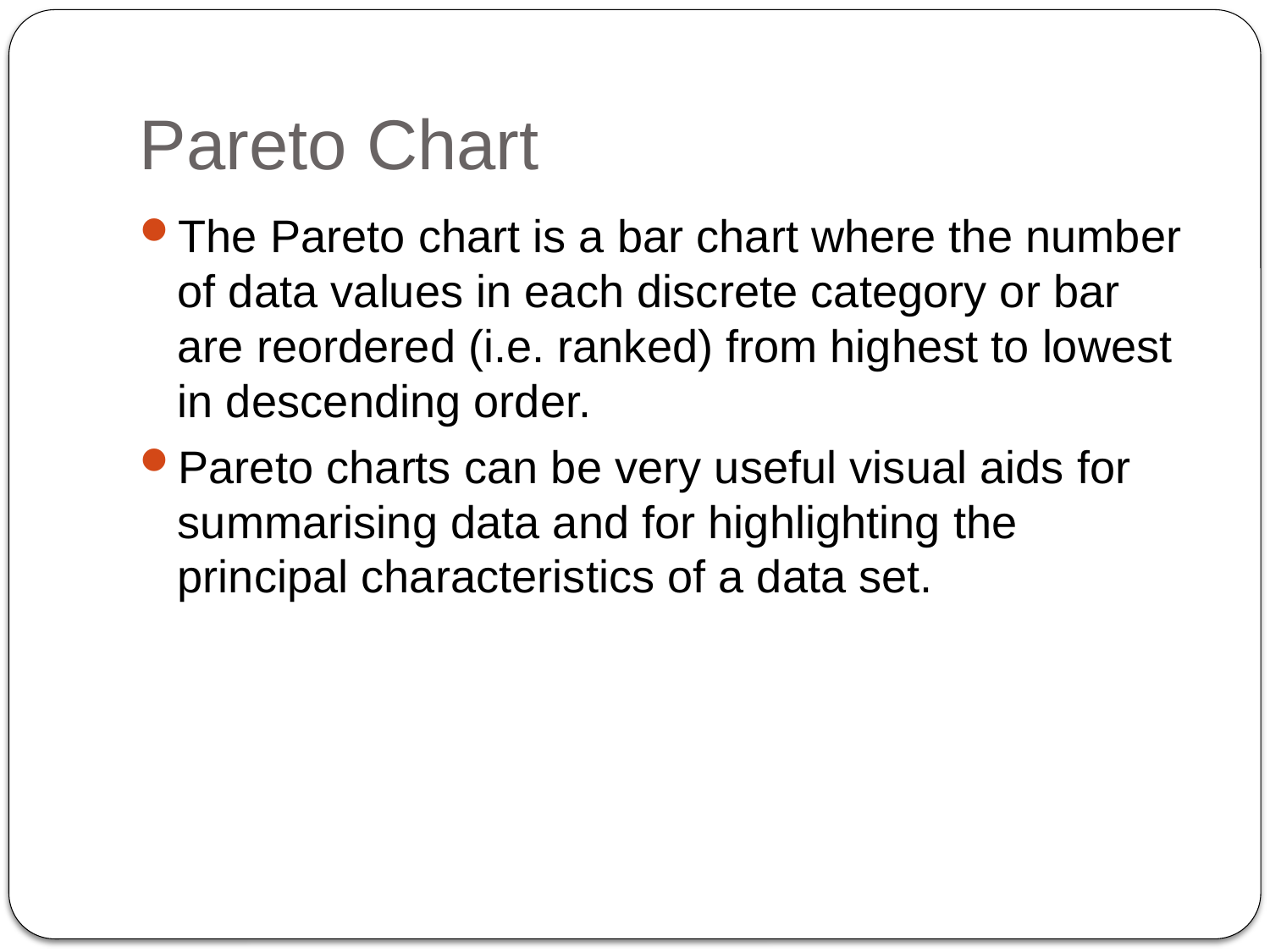

# Pareto Chart
The Pareto chart is a bar chart where the number of data values in each discrete category or bar are reordered (i.e. ranked) from highest to lowest in descending order.
Pareto charts can be very useful visual aids for summarising data and for highlighting the principal characteristics of a data set.